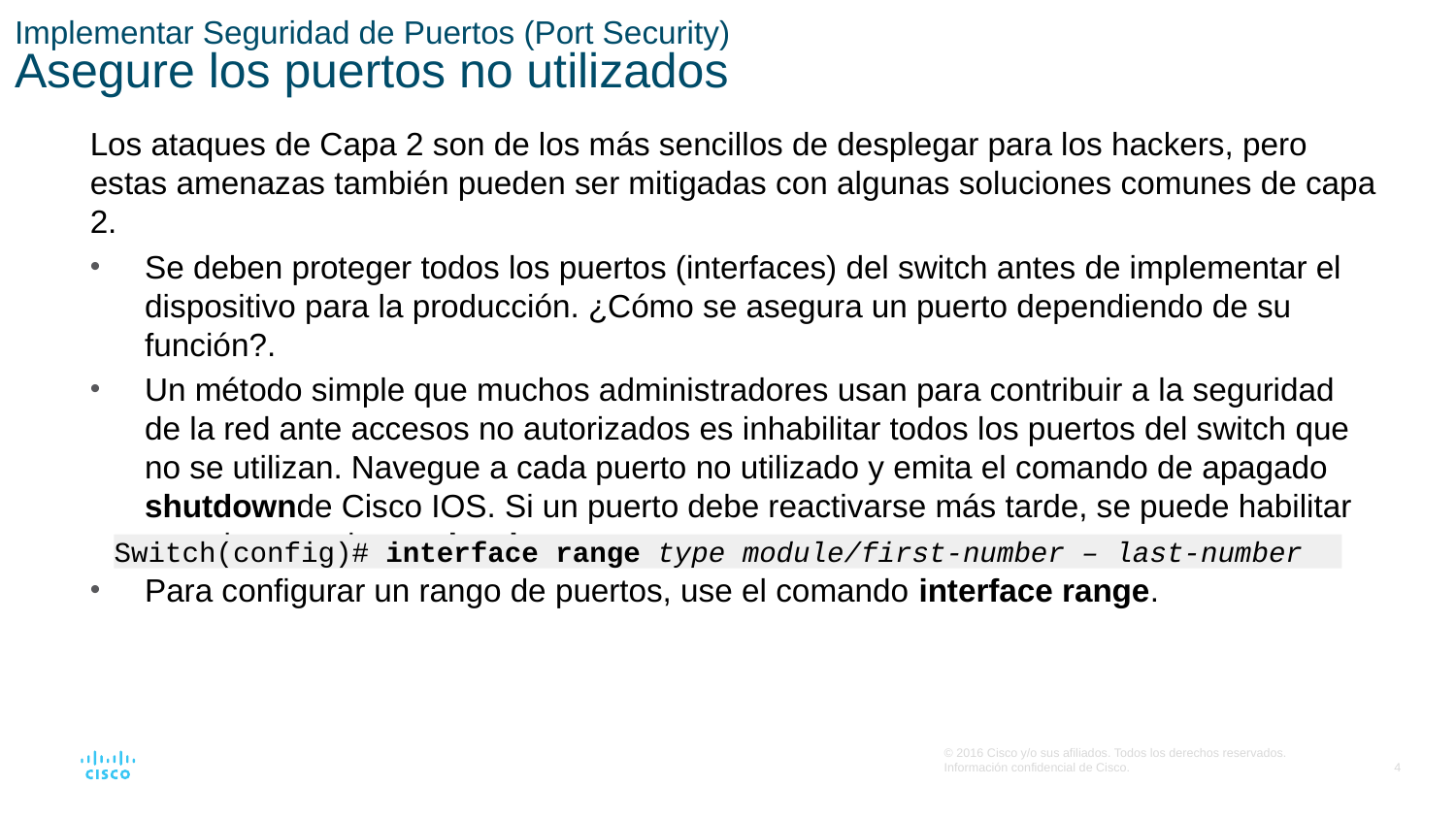

# Implementar Seguridad de Puertos (Port Security) Asegure los puertos no utilizados
Los ataques de Capa 2 son de los más sencillos de desplegar para los hackers, pero estas amenazas también pueden ser mitigadas con algunas soluciones comunes de capa 2.
Se deben proteger todos los puertos (interfaces) del switch antes de implementar el dispositivo para la producción. ¿Cómo se asegura un puerto dependiendo de su función?.
Un método simple que muchos administradores usan para contribuir a la seguridad de la red ante accesos no autorizados es inhabilitar todos los puertos del switch que no se utilizan. Navegue a cada puerto no utilizado y emita el comando de apagado shutdownde Cisco IOS. Si un puerto debe reactivarse más tarde, se puede habilitar con el comando no shutdown.
Para configurar un rango de puertos, use el comando interface range.
Switch(config)# interface range type module/first-number – last-number